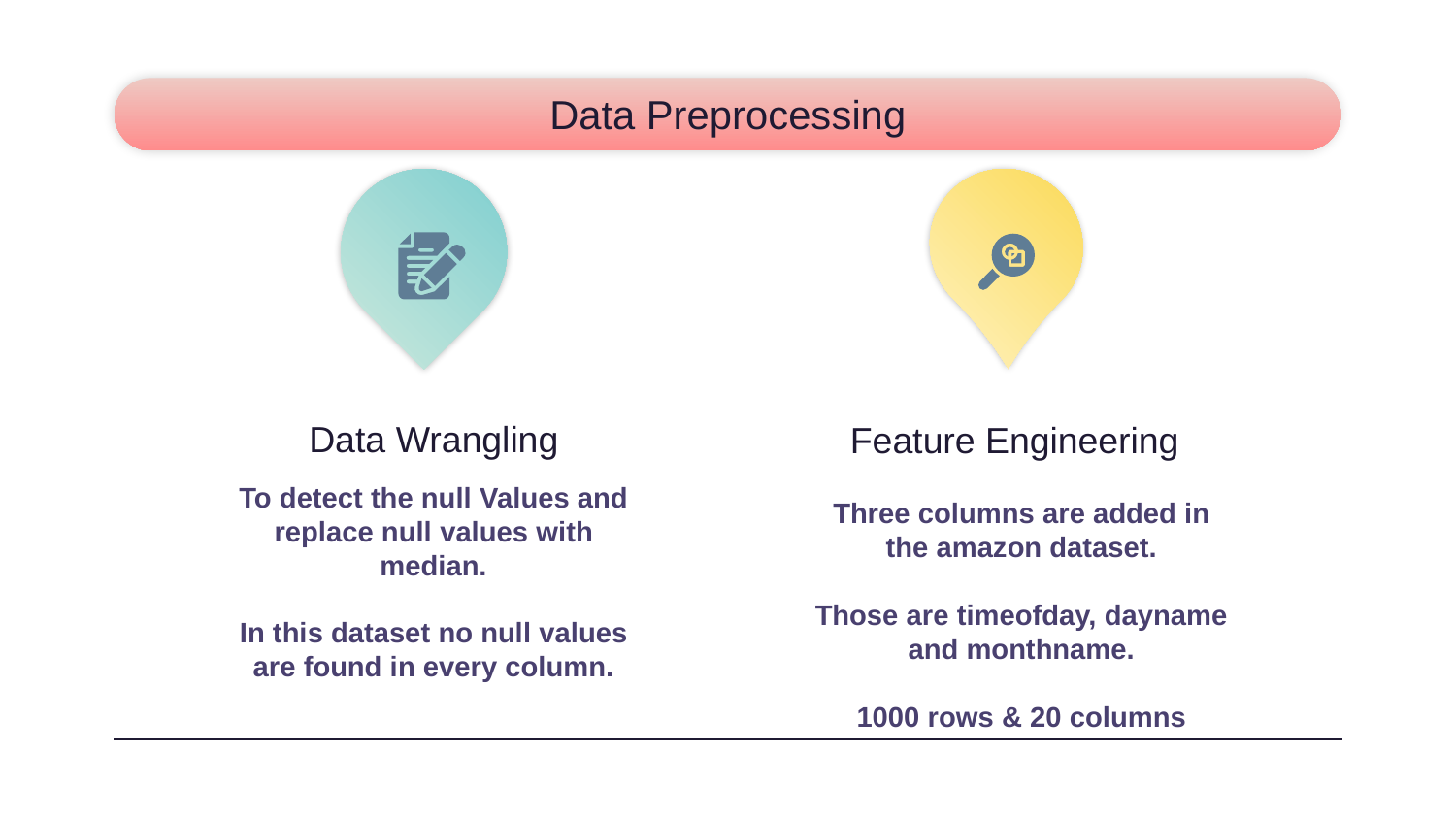

# Data Preprocessing

Data Wrangling
Feature Engineering
To detect the null Values and replace null values with median.

In this dataset no null values are found in every column.
Three columns are added in the amazon dataset.

Those are timeofday, dayname and monthname.

1000 rows & 20 columns